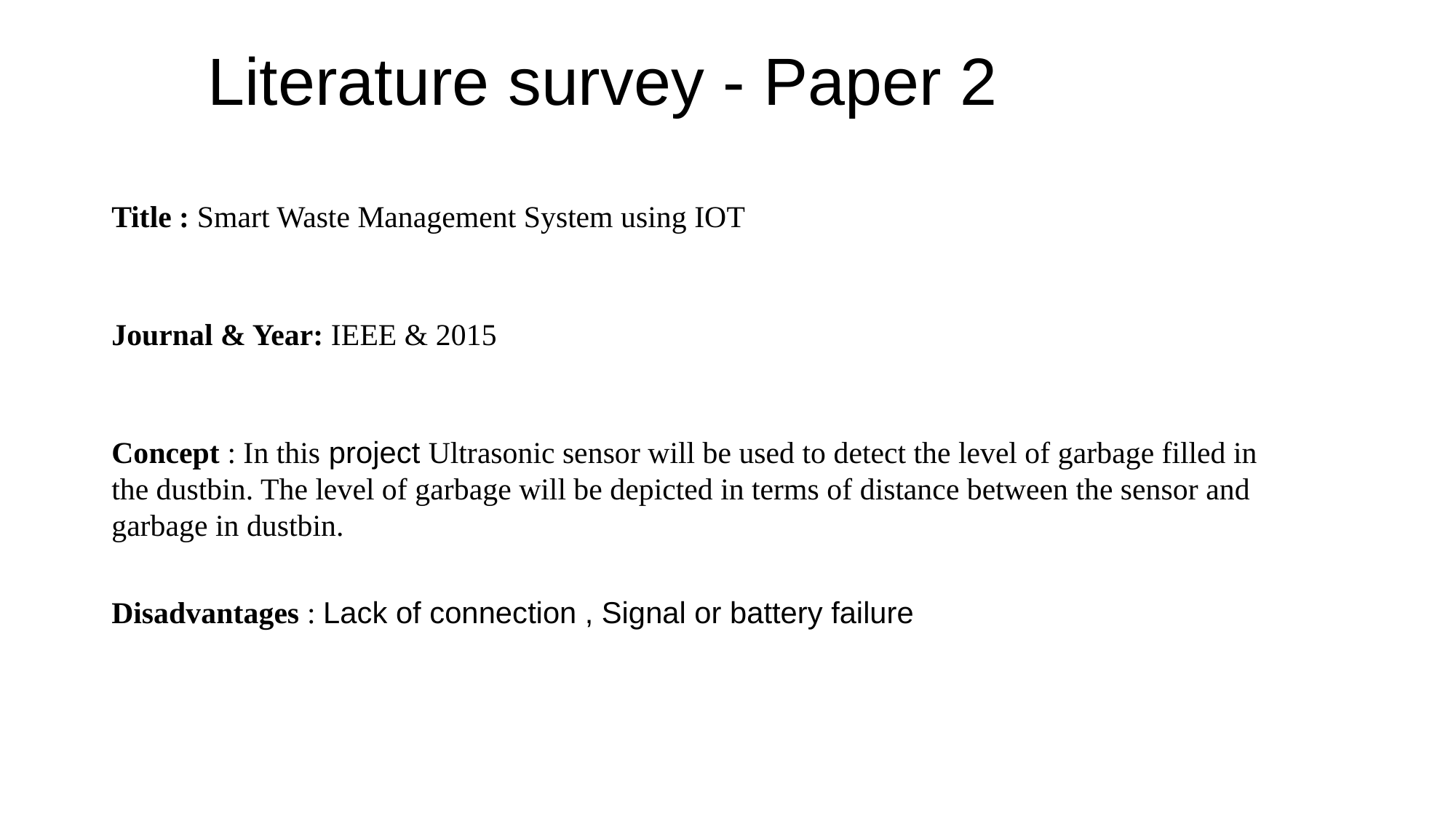

# Literature survey - Paper 2

Title : Smart Waste Management System using IOT

Journal & Year: IEEE & 2015

Concept : In this project Ultrasonic sensor will be used to detect the level of garbage filled in the dustbin. The level of garbage will be depicted in terms of distance between the sensor and garbage in dustbin.

Disadvantages : Lack of connection , Signal or battery failure